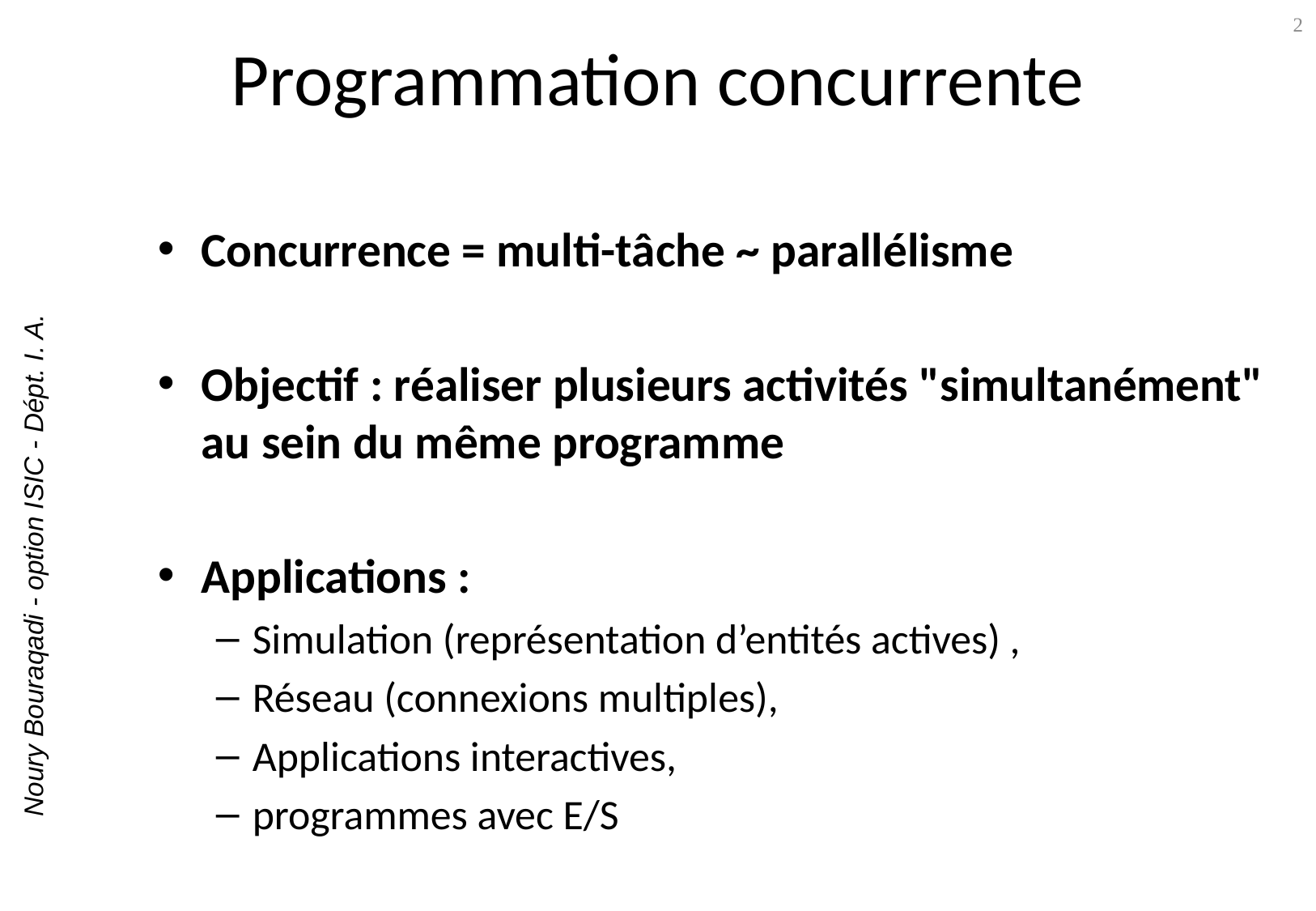

# Programmation concurrente
2
Concurrence = multi-tâche ~ parallélisme

Objectif : réaliser plusieurs activités "simultanément" au sein du même programme

Applications :
Simulation (représentation d’entités actives) ,
Réseau (connexions multiples),
Applications interactives,
programmes avec E/S